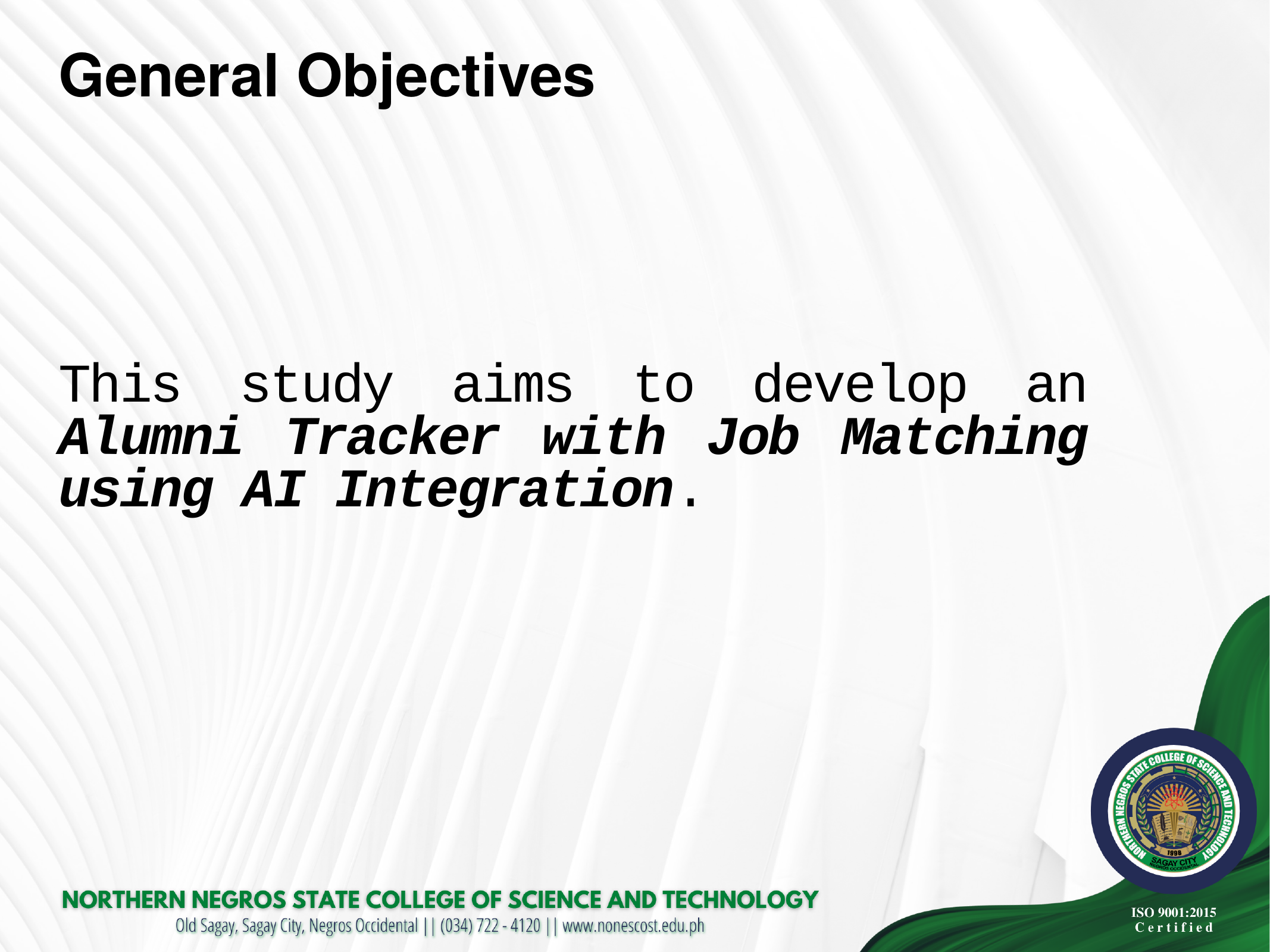

General Objectives
# This study aims to develop an Alumni Tracker with Job Matching using AI Integration.